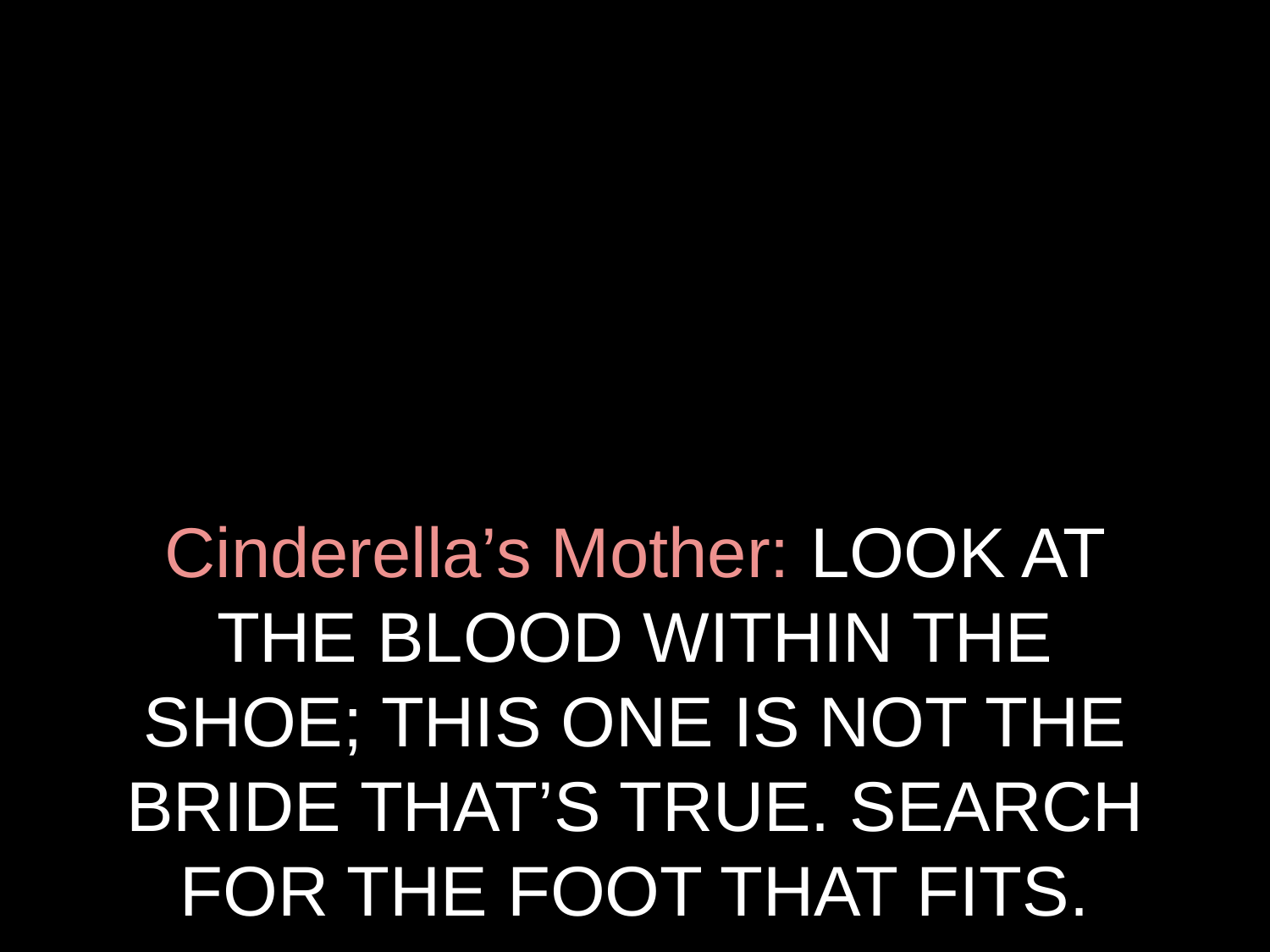

# Cinderella’s Mother: LOOK AT THE BLOOD WITHIN THE SHOE; THIS ONE IS NOT THE BRIDE THAT’S TRUE. SEARCH FOR THE FOOT THAT FITS.